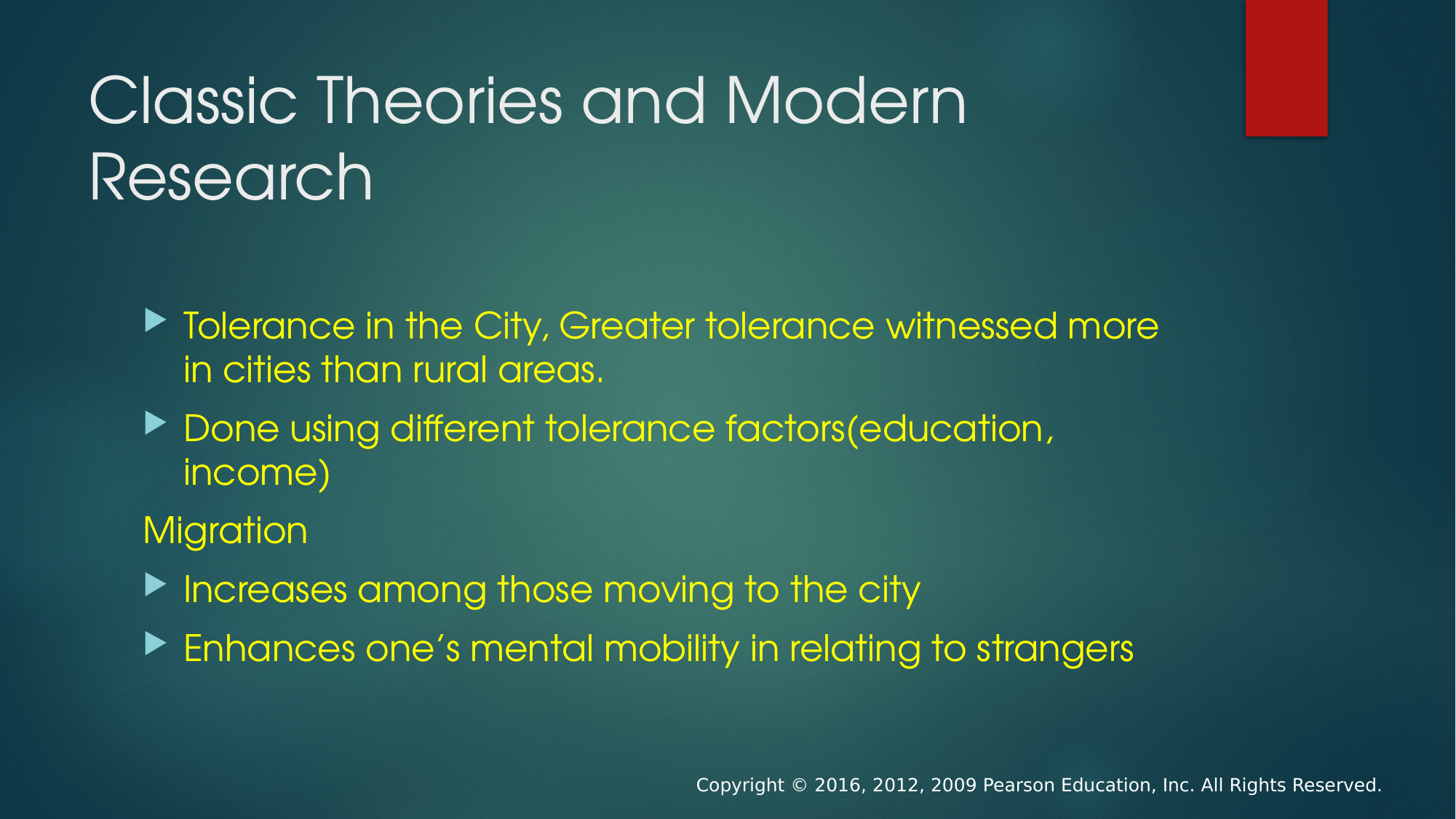

# Classic Theories and Modern Research

Tolerance in the City, Greater tolerance witnessed more in cities than rural areas.
Done using different tolerance factors(education, income)
Migration
Increases among those moving to the city
Enhances one’s mental mobility in relating to strangers